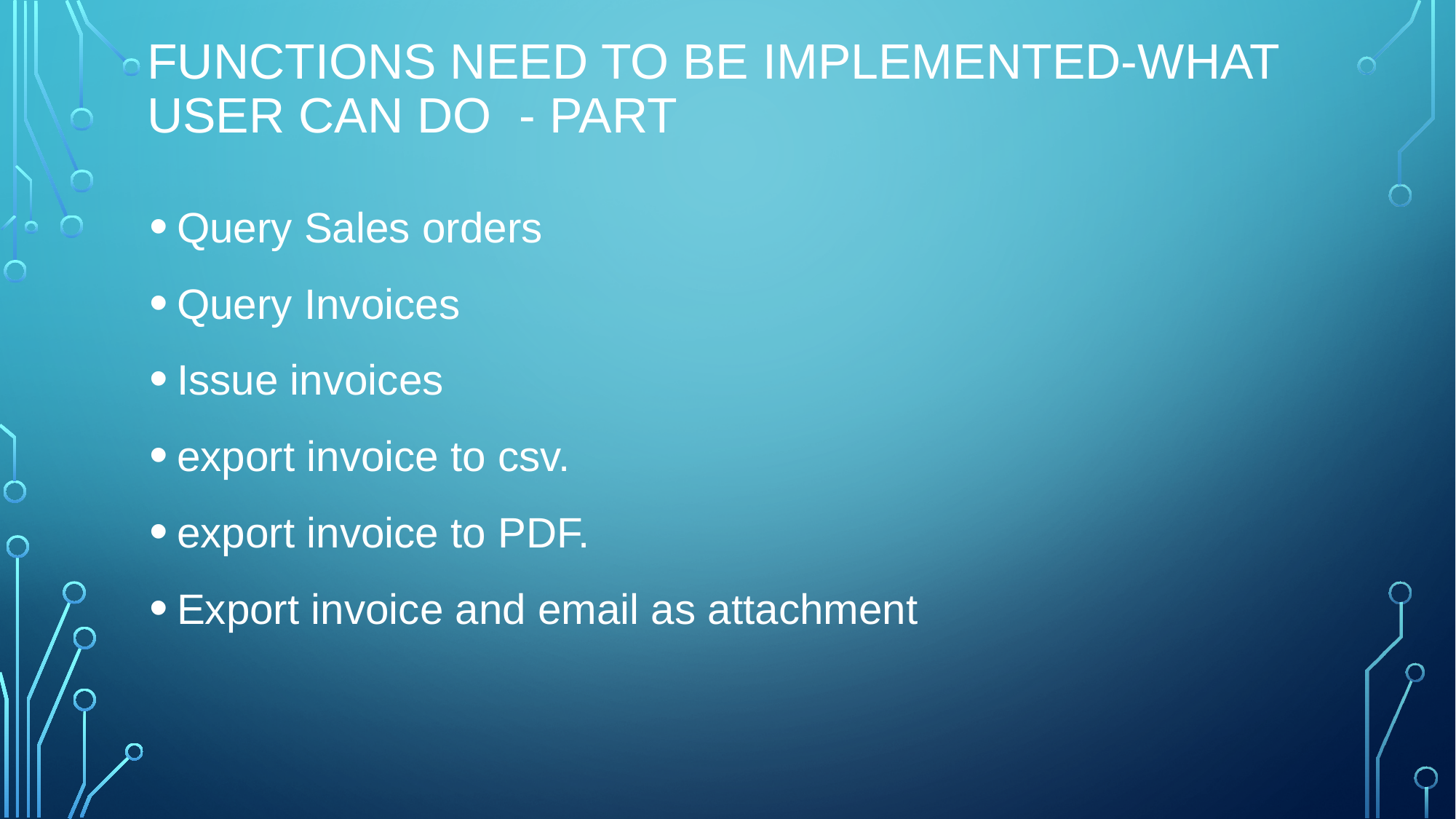

# functions need to be implemented-what user can do  - part
Query Sales orders
Query Invoices
Issue invoices
export invoice to csv.
export invoice to PDF.
Export invoice and email as attachment